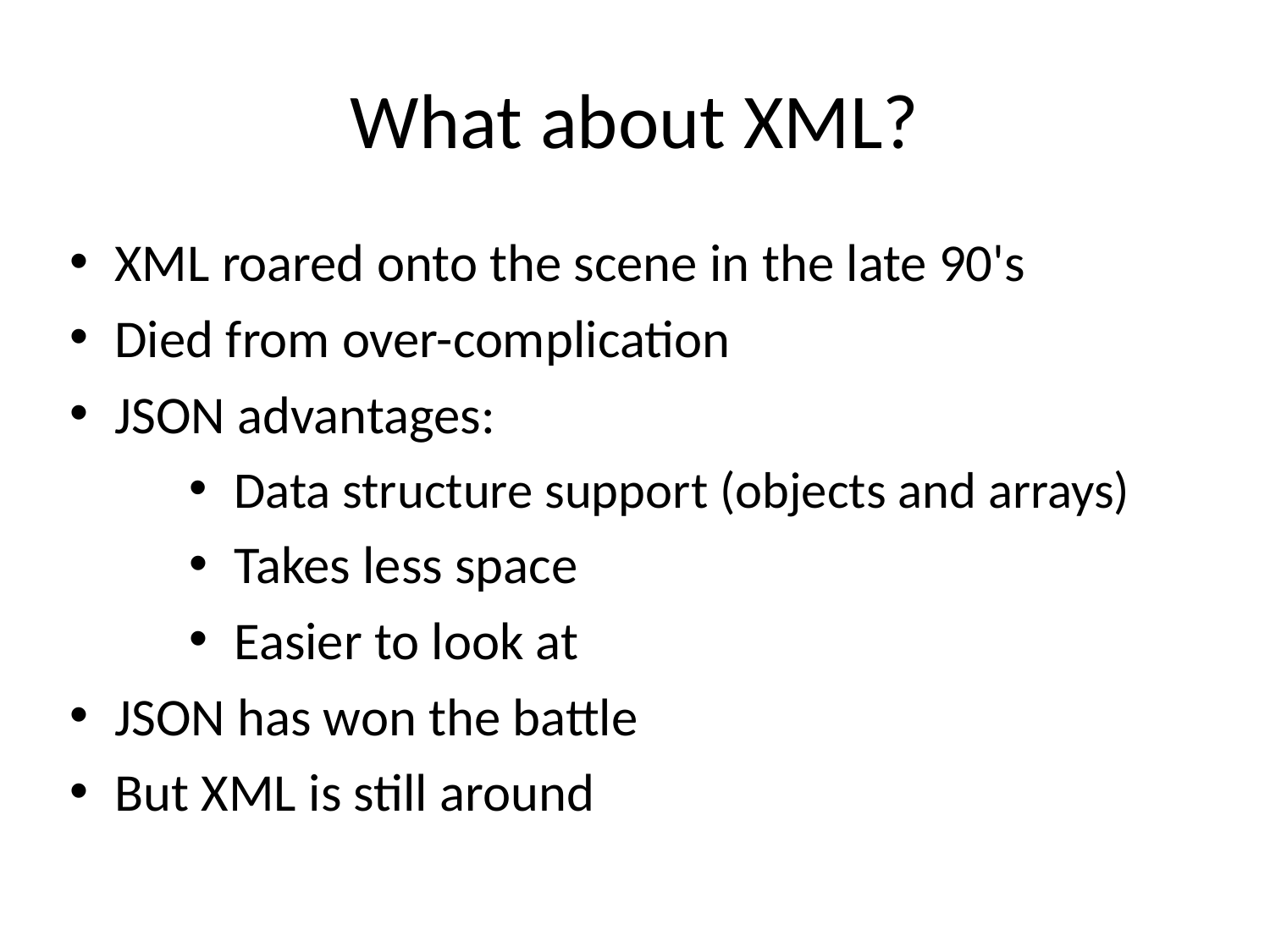

# What about XML?
XML roared onto the scene in the late 90's
Died from over-complication
JSON advantages:
Data structure support (objects and arrays)
Takes less space
Easier to look at
JSON has won the battle
But XML is still around